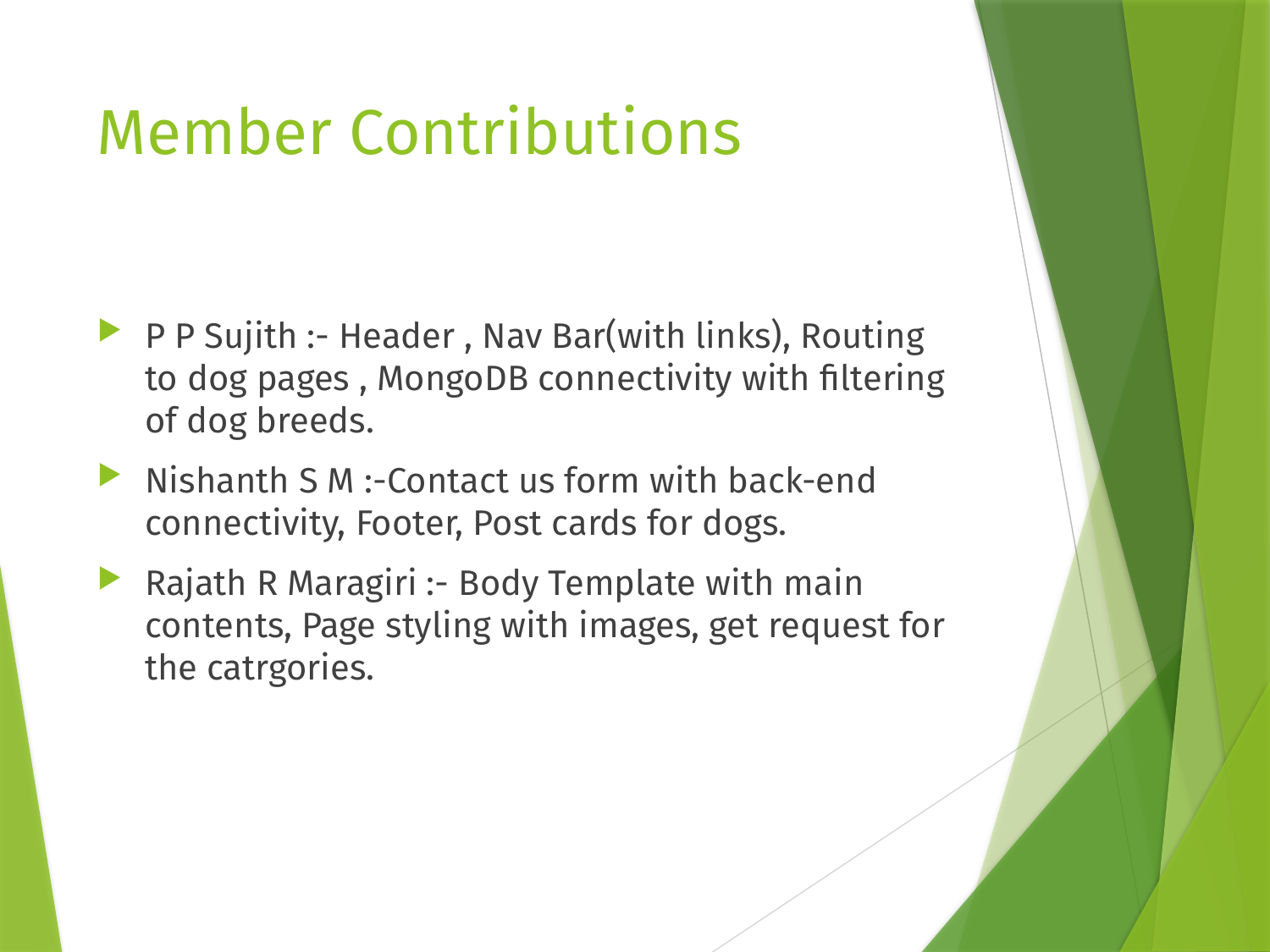

# Member Contributions
P P Sujith :- Header , Nav Bar(with links), Routing to dog pages , MongoDB connectivity with filtering of dog breeds.
Nishanth S M :-Contact us form with back-end connectivity, Footer, Post cards for dogs.
Rajath R Maragiri :- Body Template with main contents, Page styling with images, get request for the catrgories.